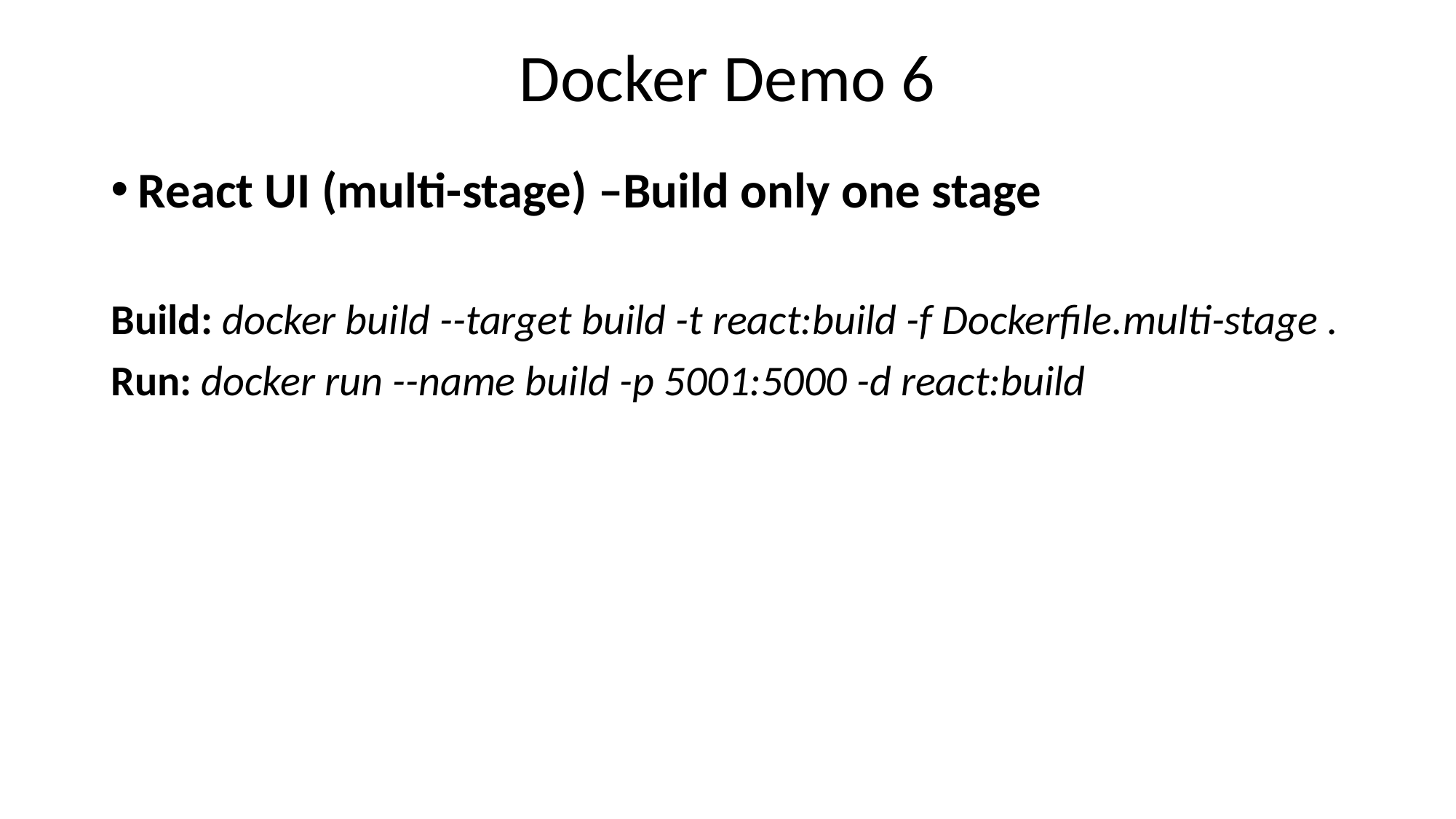

# Docker Demo 6
React UI (multi-stage) –Build only one stage

Build: docker build --target build -t react:build -f Dockerfile.multi-stage .
Run: docker run --name build -p 5001:5000 -d react:build